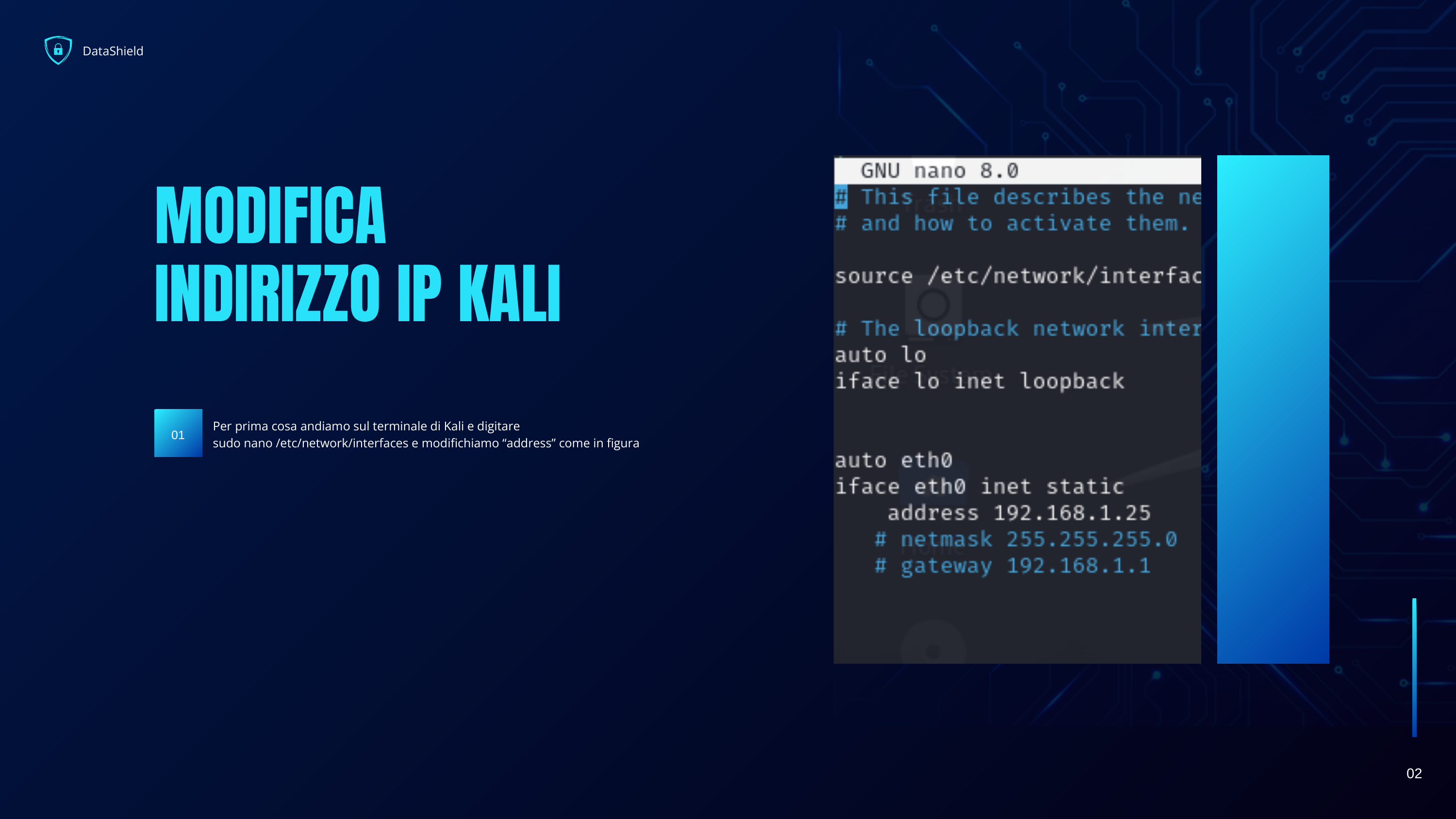

DataShield

MODIFICA INDIRIZZO IP KALI

Per prima cosa andiamo sul terminale di Kali e digitare
sudo nano /etc/network/interfaces e modifichiamo “address” come in figura
01

02